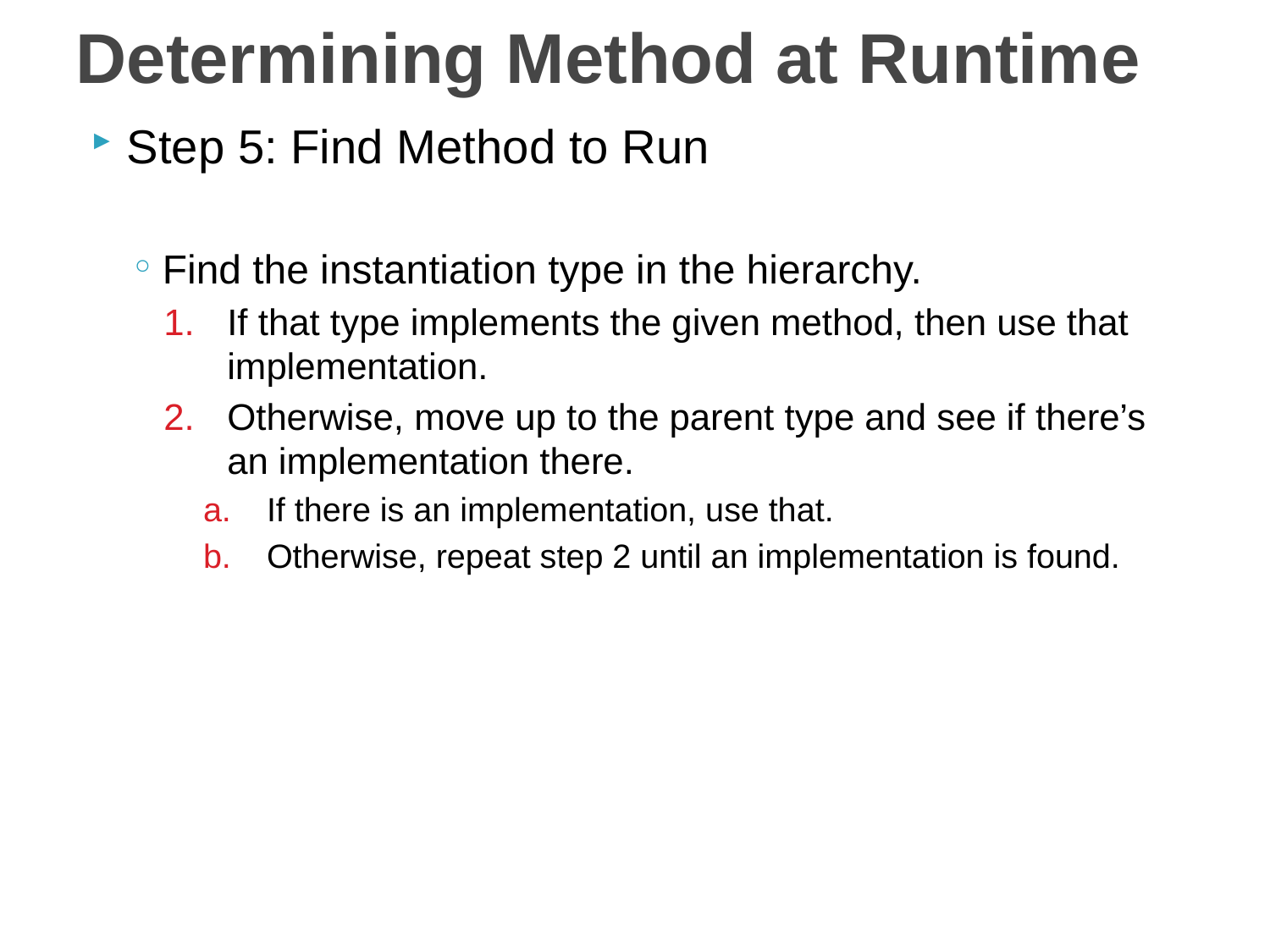

# Determining Method at Runtime
Step 5: Find Method to Run

Find the instantiation type in the hierarchy.
If that type implements the given method, then use that implementation.
Otherwise, move up to the parent type and see if there’s an implementation there.
If there is an implementation, use that.
Otherwise, repeat step 2 until an implementation is found.